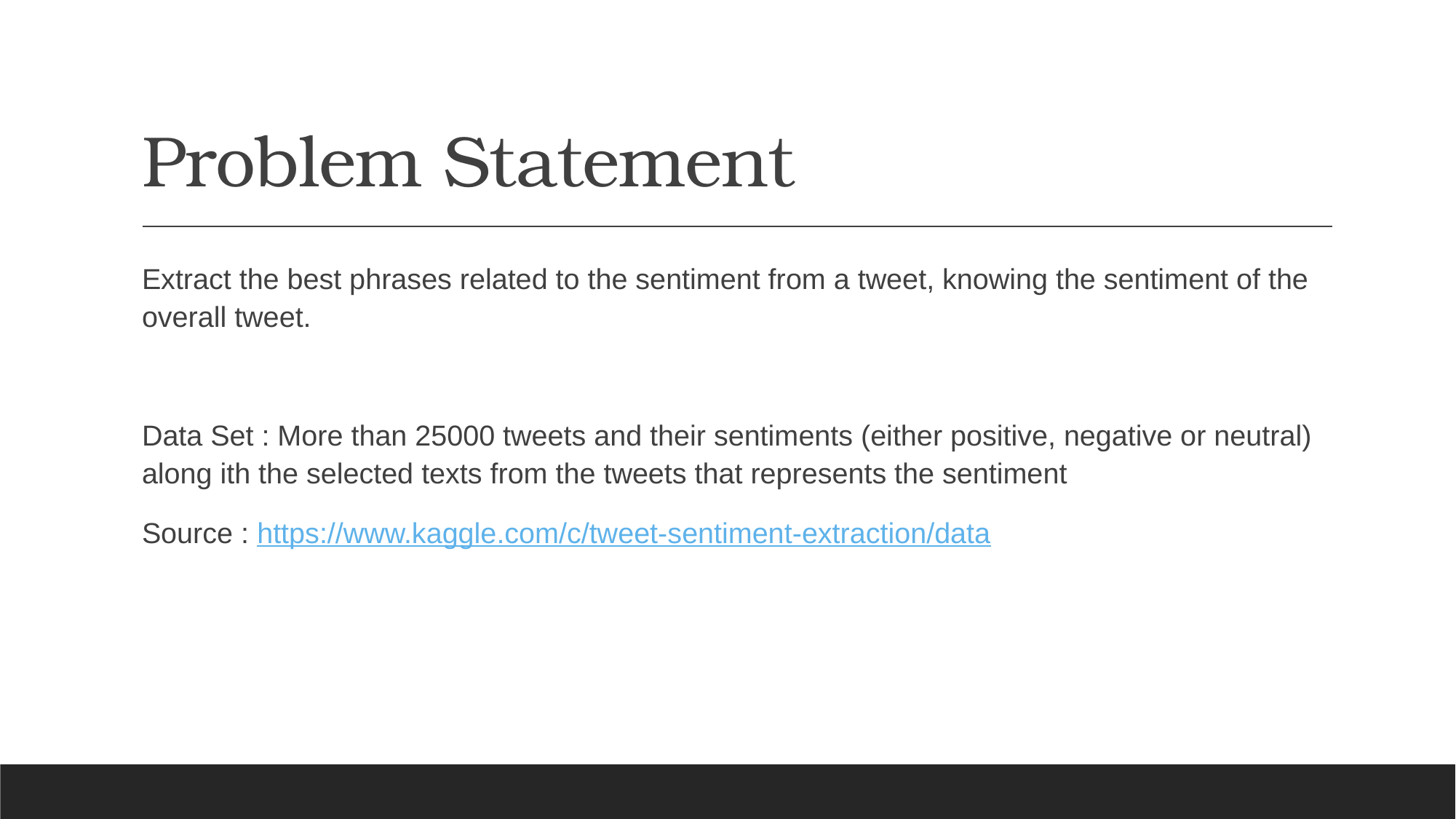

# Problem Statement
Extract the best phrases related to the sentiment from a tweet, knowing the sentiment of the overall tweet.

Data Set : More than 25000 tweets and their sentiments (either positive, negative or neutral) along ith the selected texts from the tweets that represents the sentiment
Source : https://www.kaggle.com/c/tweet-sentiment-extraction/data